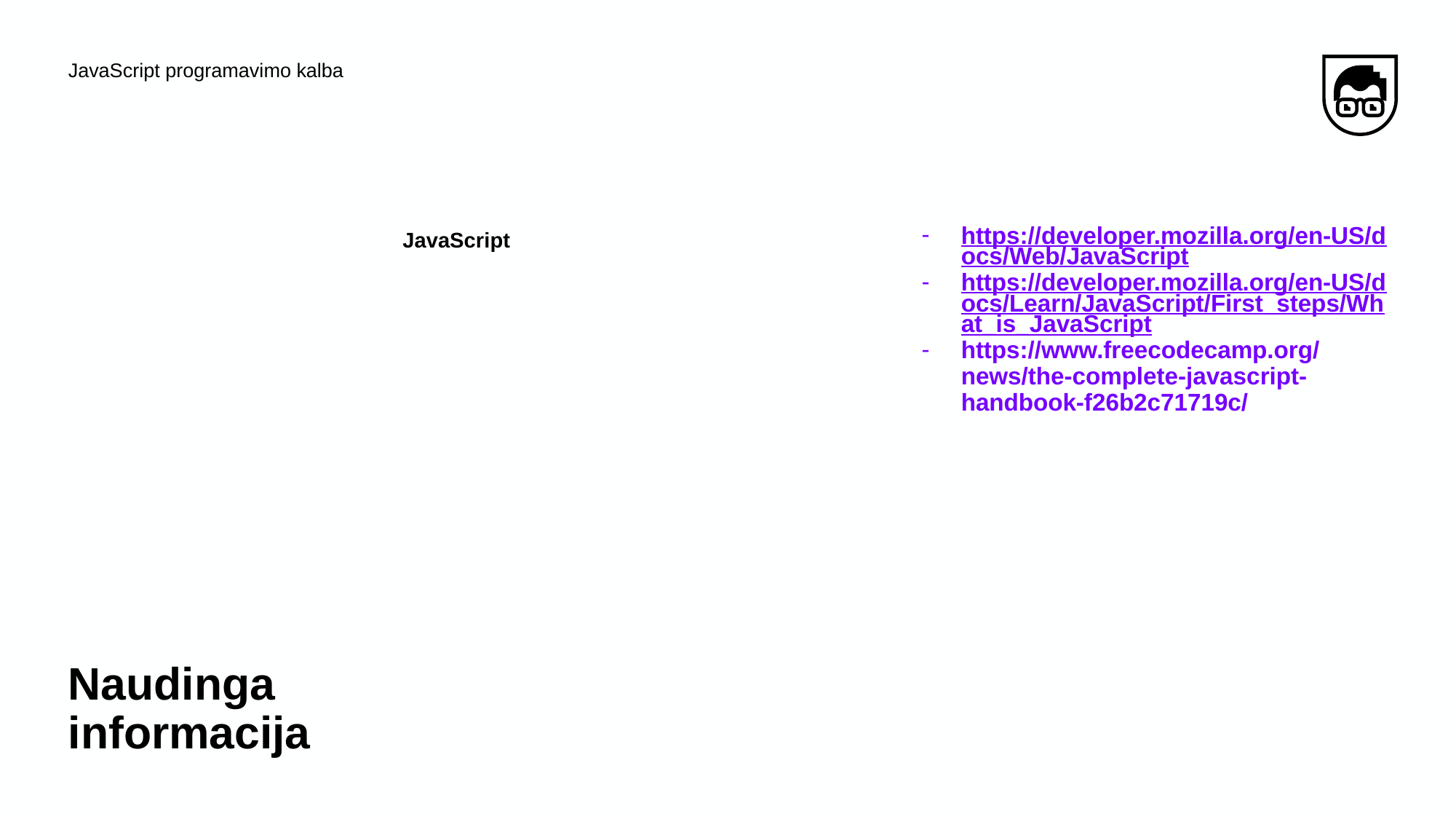

JavaScript programavimo kalba
JavaScript
https://developer.mozilla.org/en-US/docs/Web/JavaScript
https://developer.mozilla.org/en-US/docs/Learn/JavaScript/First_steps/What_is_JavaScript
https://www.freecodecamp.org/news/the-complete-javascript-handbook-f26b2c71719c/
# Naudinga informacija